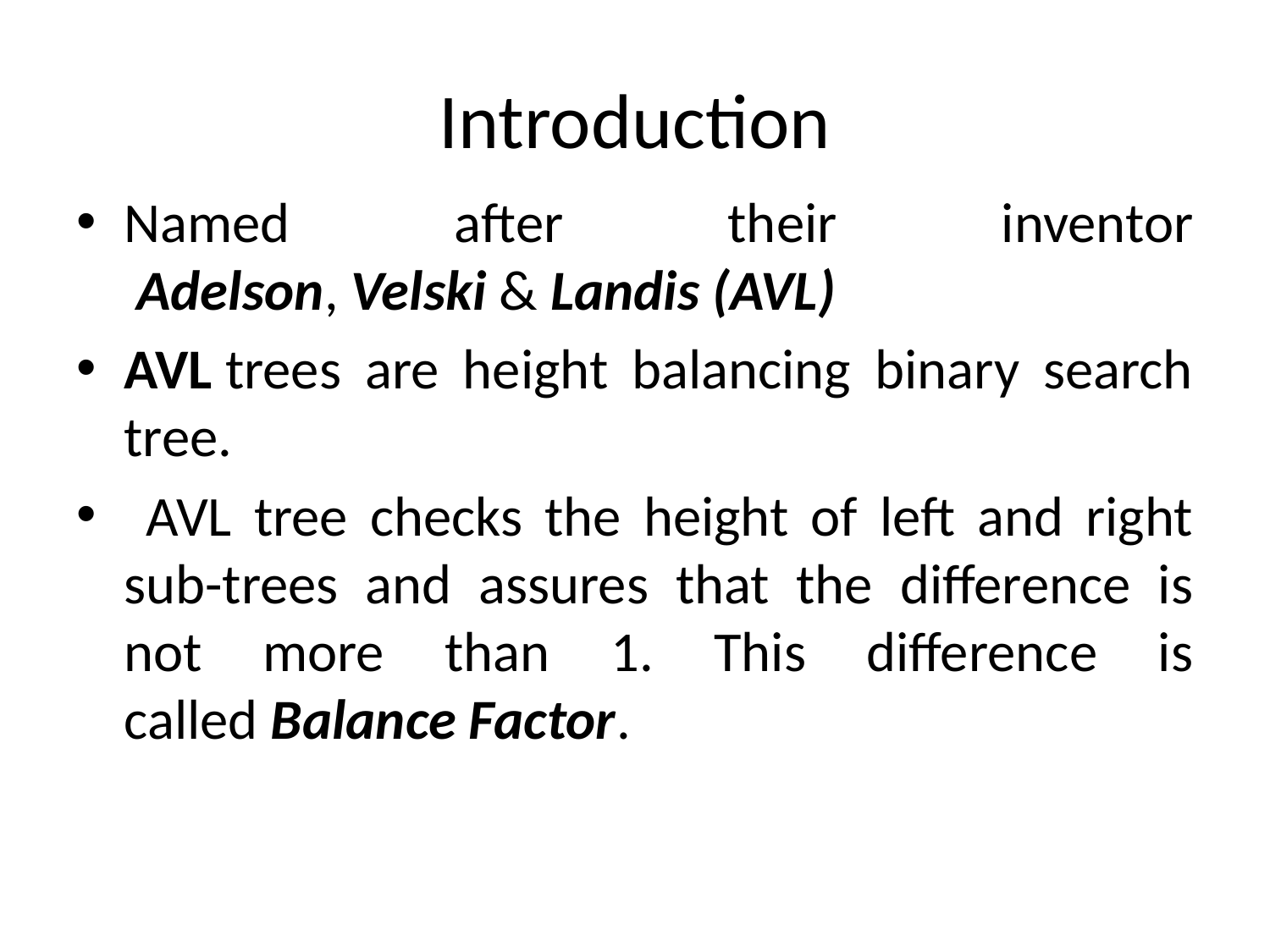

# Introduction
Named after their inventor  Adelson, Velski & Landis (AVL)
AVL trees are height balancing binary search tree.
 AVL tree checks the height of left and right sub-trees and assures that the difference is not more than 1. This difference is called Balance Factor.